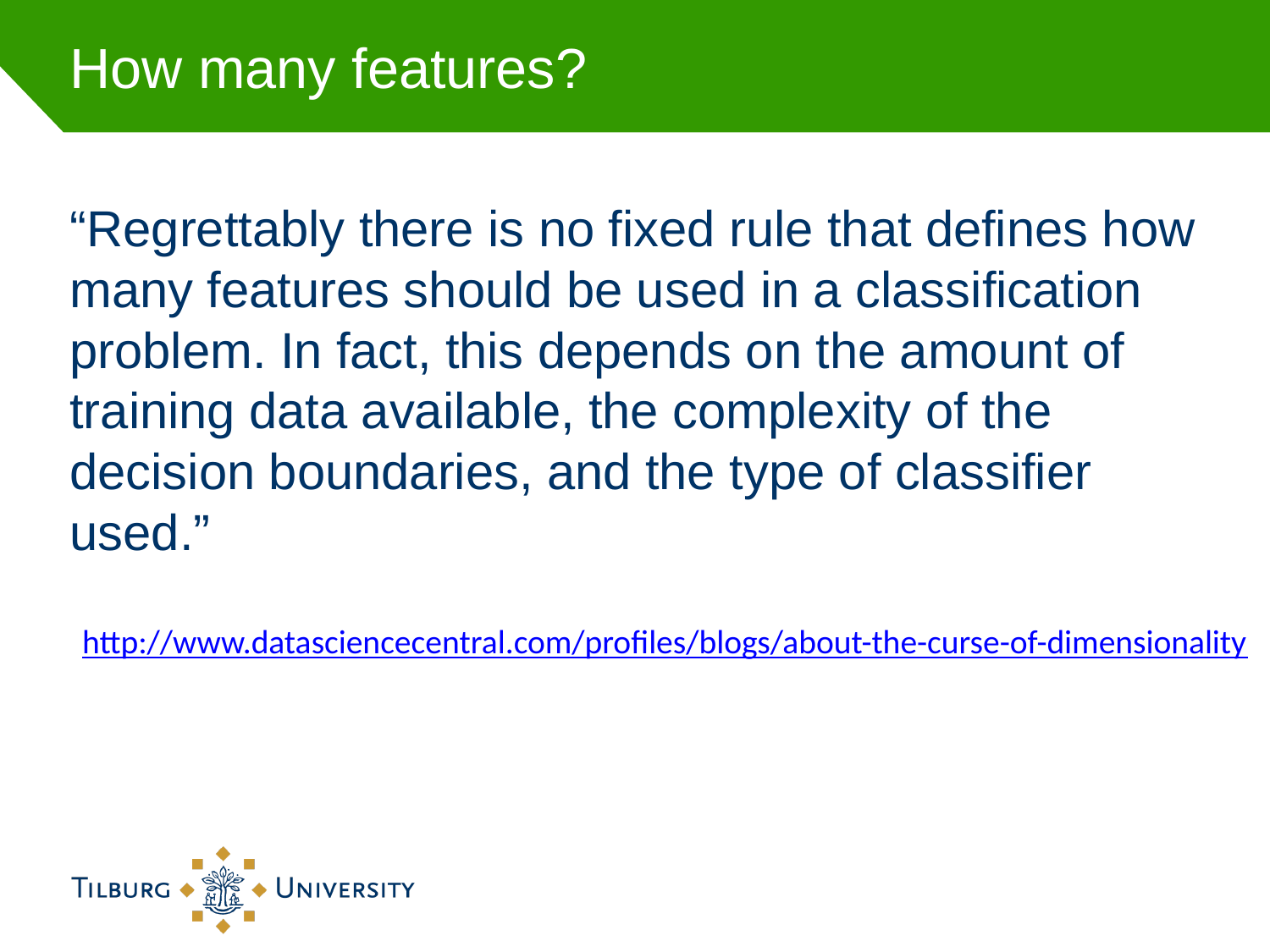

# How many features?
“Regrettably there is no fixed rule that defines how many features should be used in a classification problem. In fact, this depends on the amount of training data available, the complexity of the decision boundaries, and the type of classifier used.”
http://www.datasciencecentral.com/profiles/blogs/about-the-curse-of-dimensionality